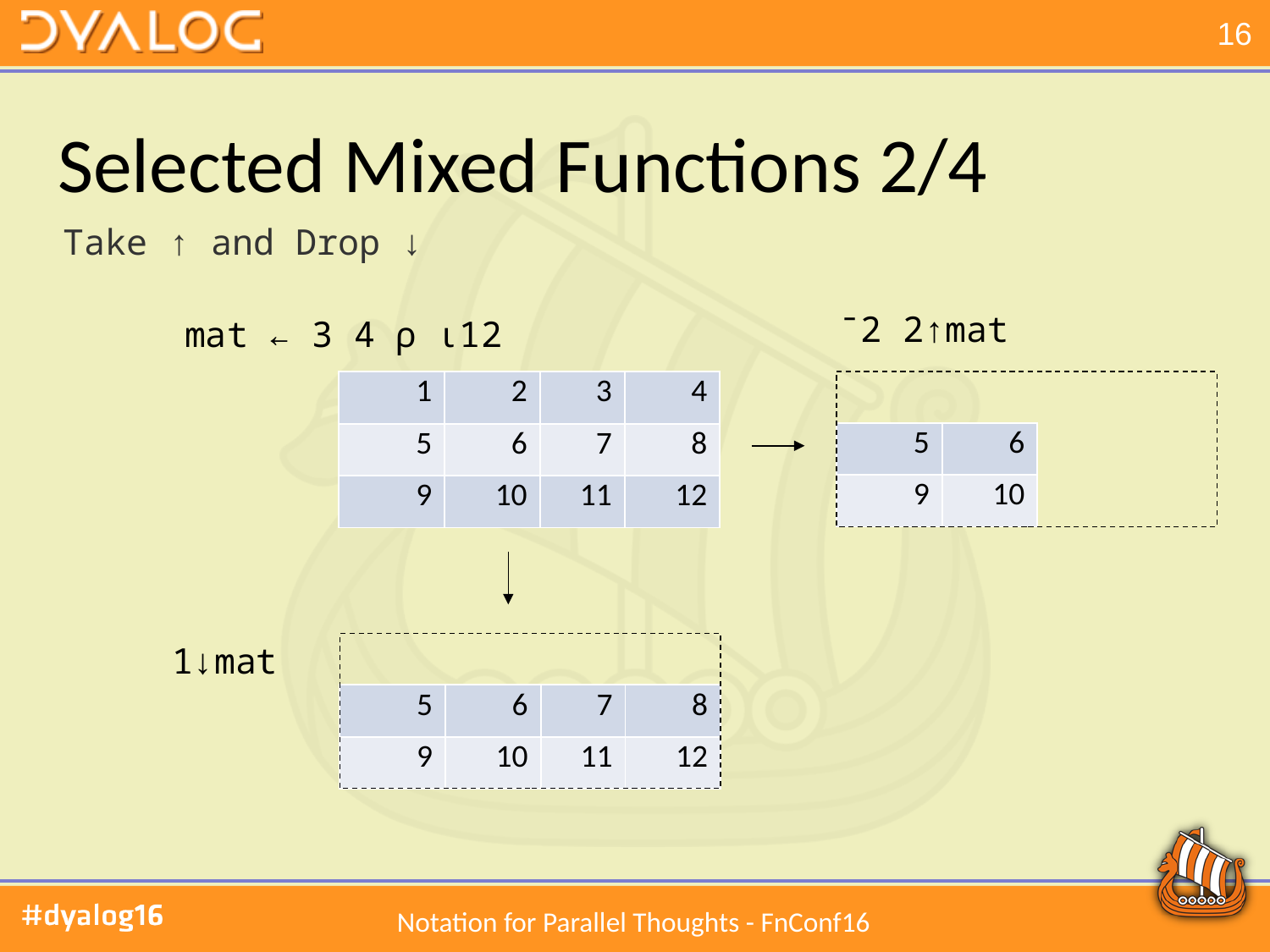

# Selected Mixed Functions 2/4
Take ↑ and Drop ↓

      mat ← 3 4 ⍴ ⍳12
¯2 2↑mat
| 1 | 2 | 3 | 4 |
| --- | --- | --- | --- |
| 5 | 6 | 7 | 8 |
| 9 | 10 | 11 | 12 |

| 5 | 6 |
| --- | --- |
| 9 | 10 |
1↓mat

| 5 | 6 | 7 | 8 |
| --- | --- | --- | --- |
| 9 | 10 | 11 | 12 |
Notation for Parallel Thoughts - FnConf16